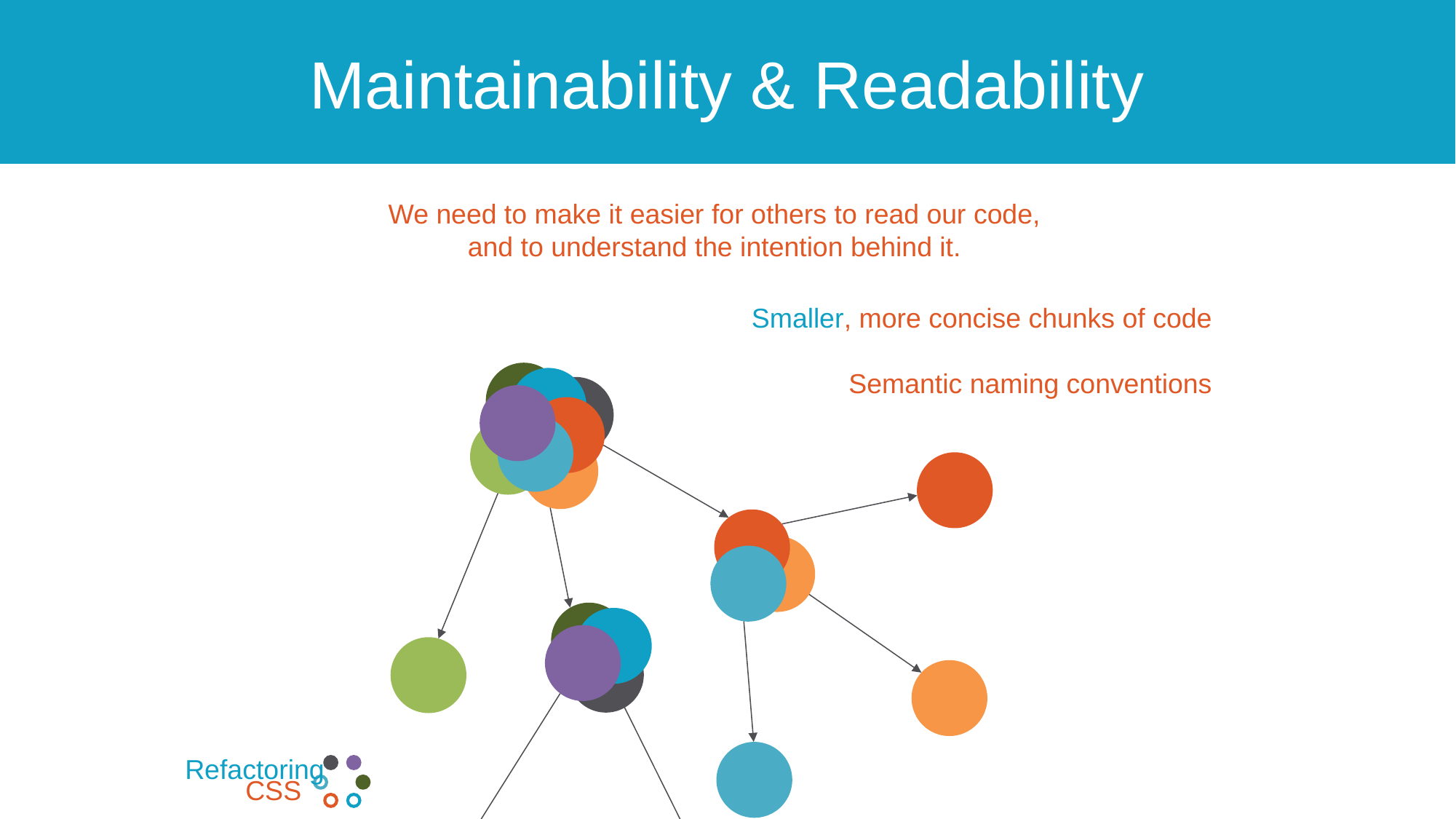

# Maintainability & Readability
We need to make it easier for others to read our code,
and to understand the intention behind it.
Smaller, more concise chunks of code

Semantic naming conventions

Refactoring

CSS